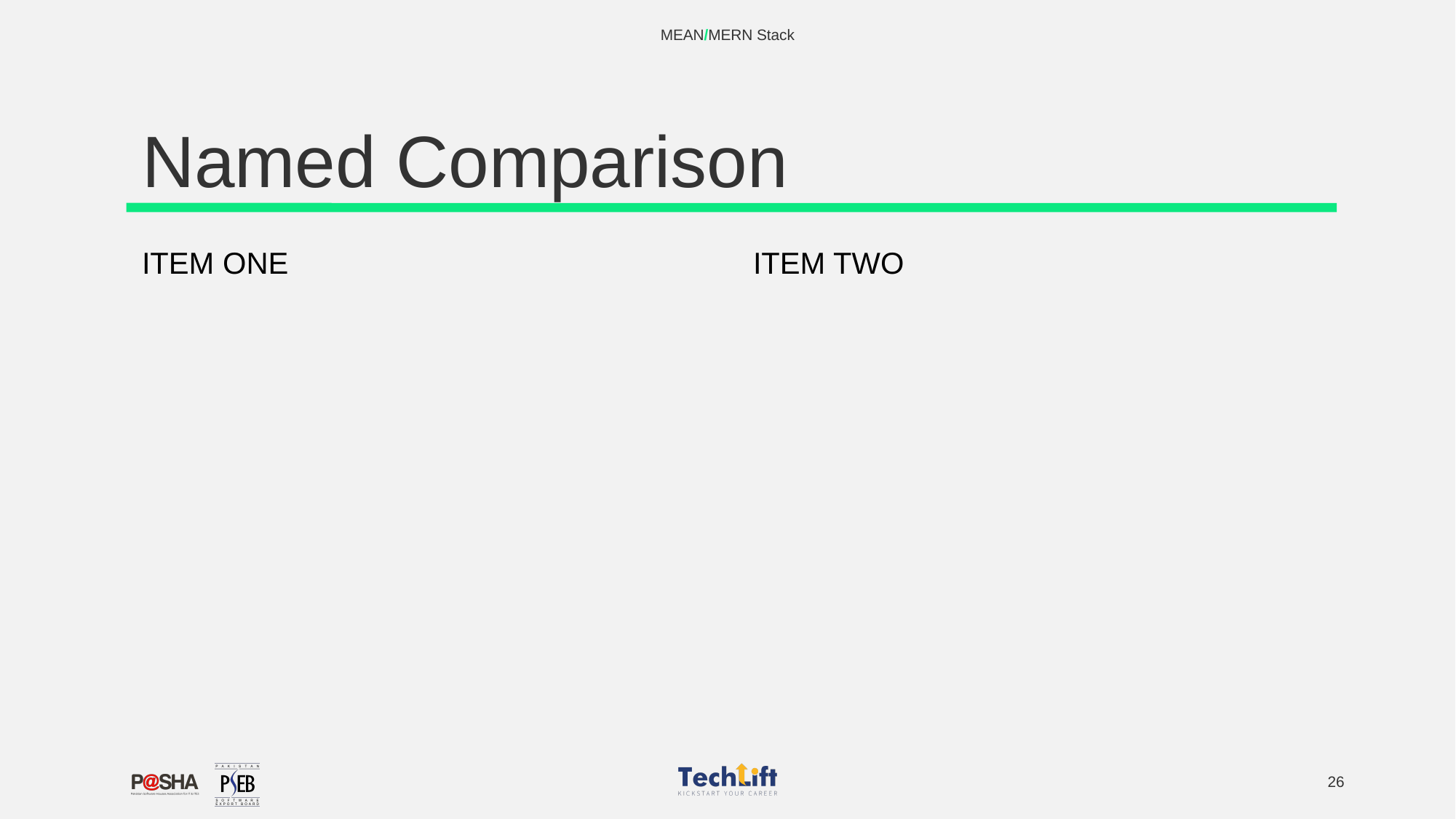

MEAN/MERN Stack
# Named Comparison
ITEM ONE
ITEM TWO

26